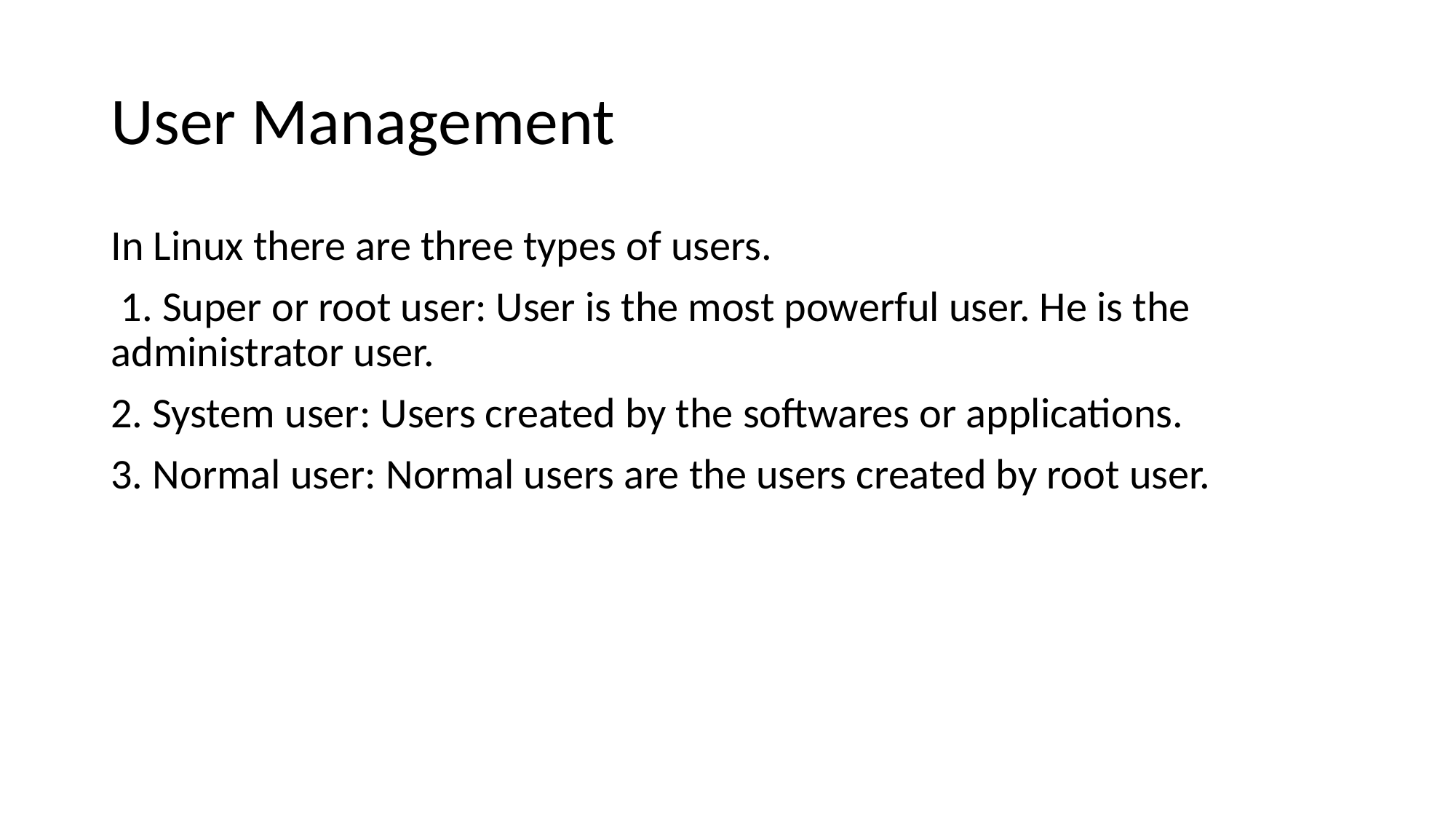

# User Management
In Linux there are three types of users.
 1. Super or root user: User is the most powerful user. He is the administrator user.
2. System user: Users created by the softwares or applications.
3. Normal user: Normal users are the users created by root user.